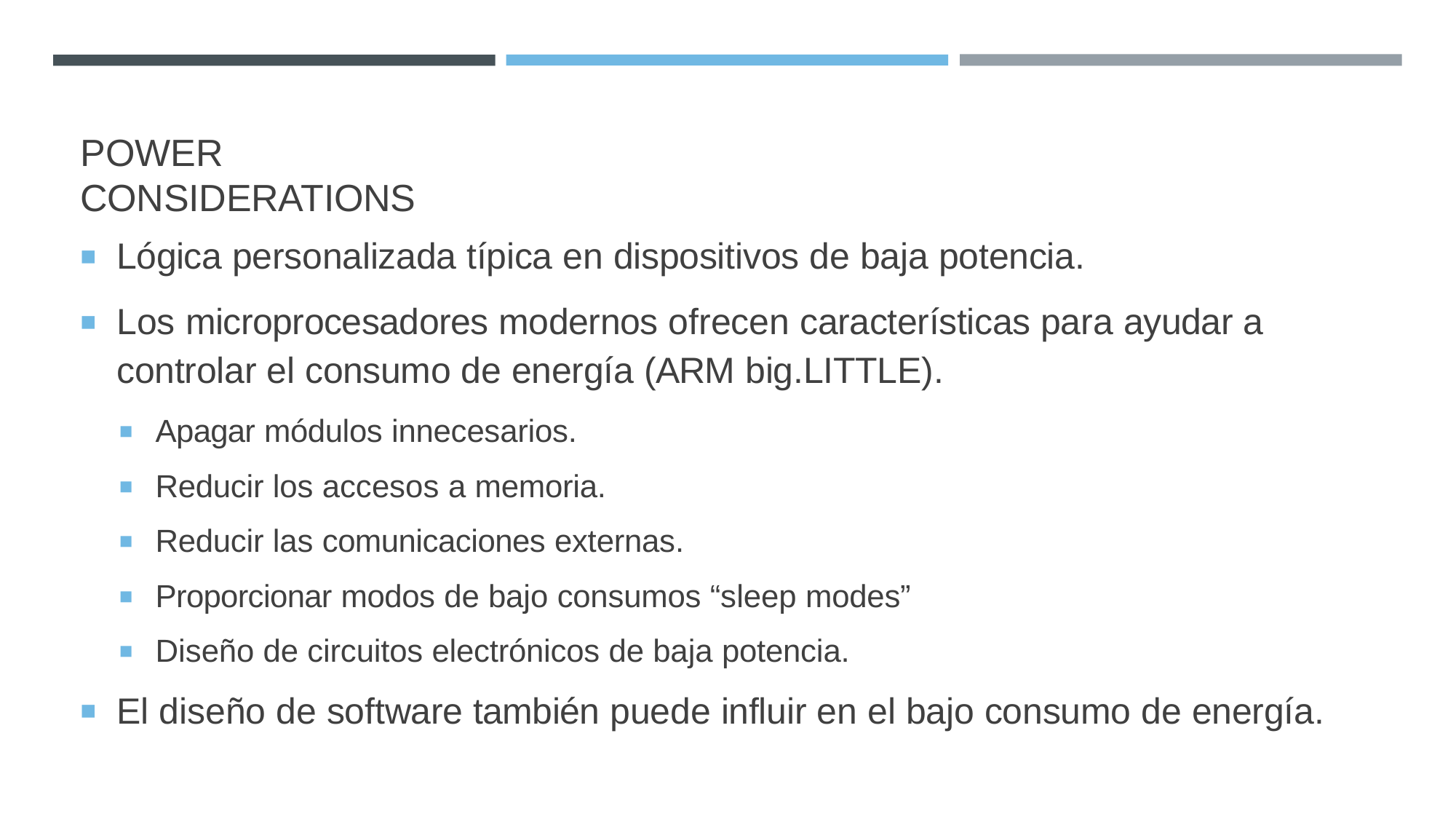

# POWER CONSIDERATIONS
Lógica personalizada típica en dispositivos de baja potencia.
Los microprocesadores modernos ofrecen características para ayudar a controlar el consumo de energía (ARM big.LITTLE).
Apagar módulos innecesarios.
Reducir los accesos a memoria.
Reducir las comunicaciones externas.
Proporcionar modos de bajo consumos “sleep modes”
Diseño de circuitos electrónicos de baja potencia.
El diseño de software también puede influir en el bajo consumo de energía.